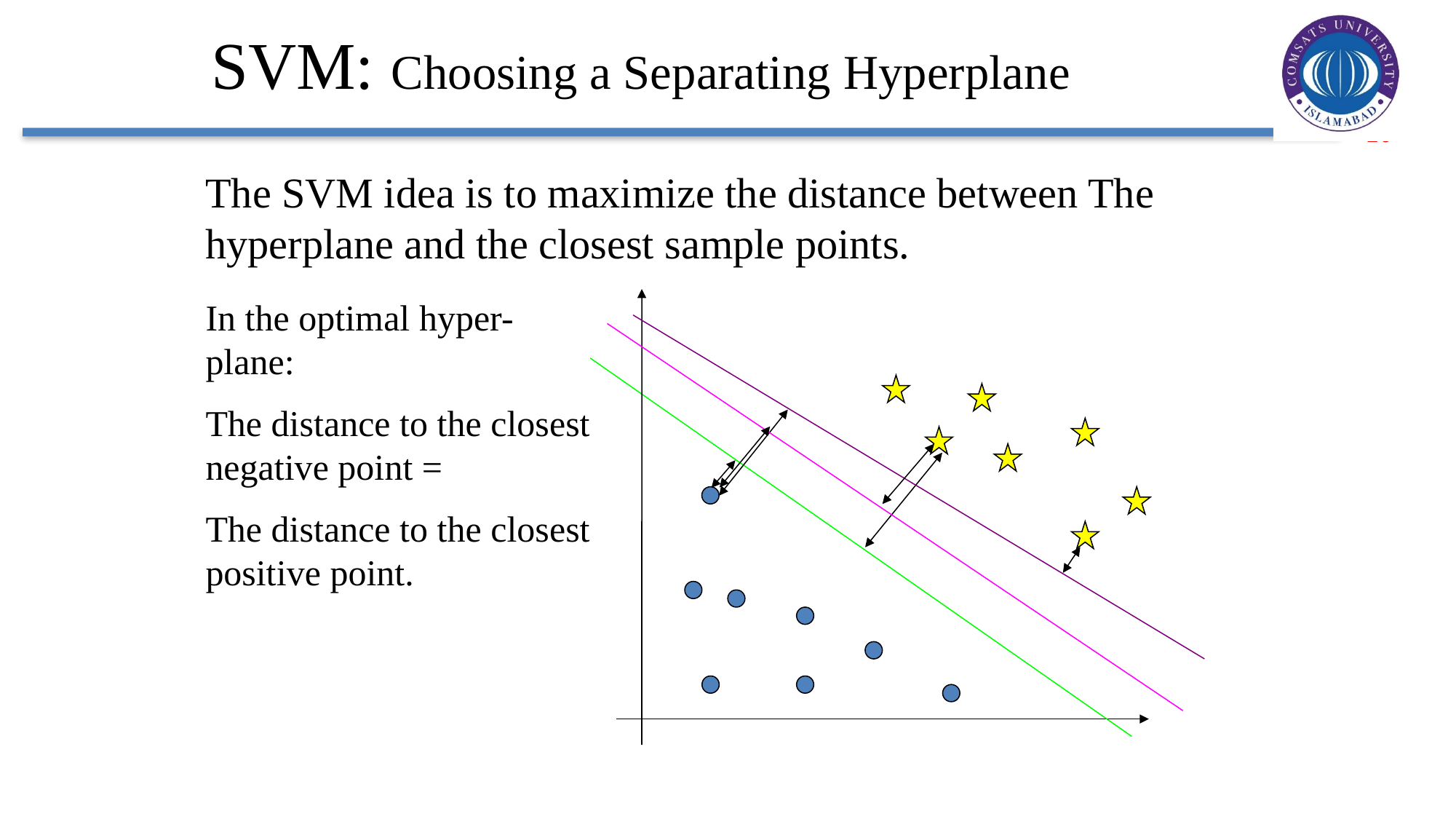

SVM: Choosing a Separating Hyperplane
The SVM idea is to maximize the distance between The hyperplane and the closest sample points.

In the optimal hyper- plane:
The distance to the closest negative point =
The distance to the closest positive point.